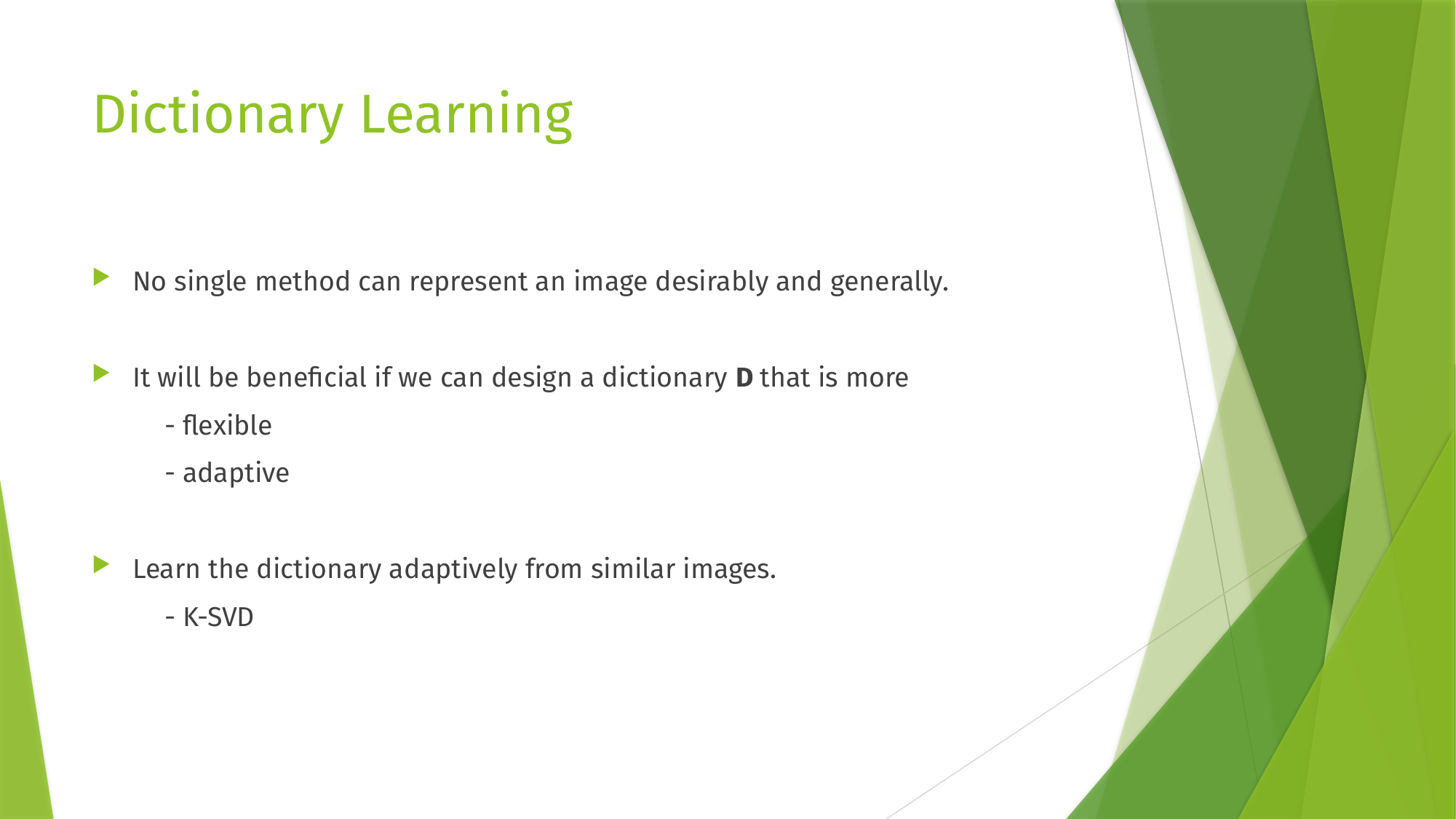

# Dictionary Learning
No single method can represent an image desirably and generally.

It will be beneficial if we can design a dictionary D that is more
          - flexible
          - adaptive

Learn the dictionary adaptively from similar images.
          - K-SVD